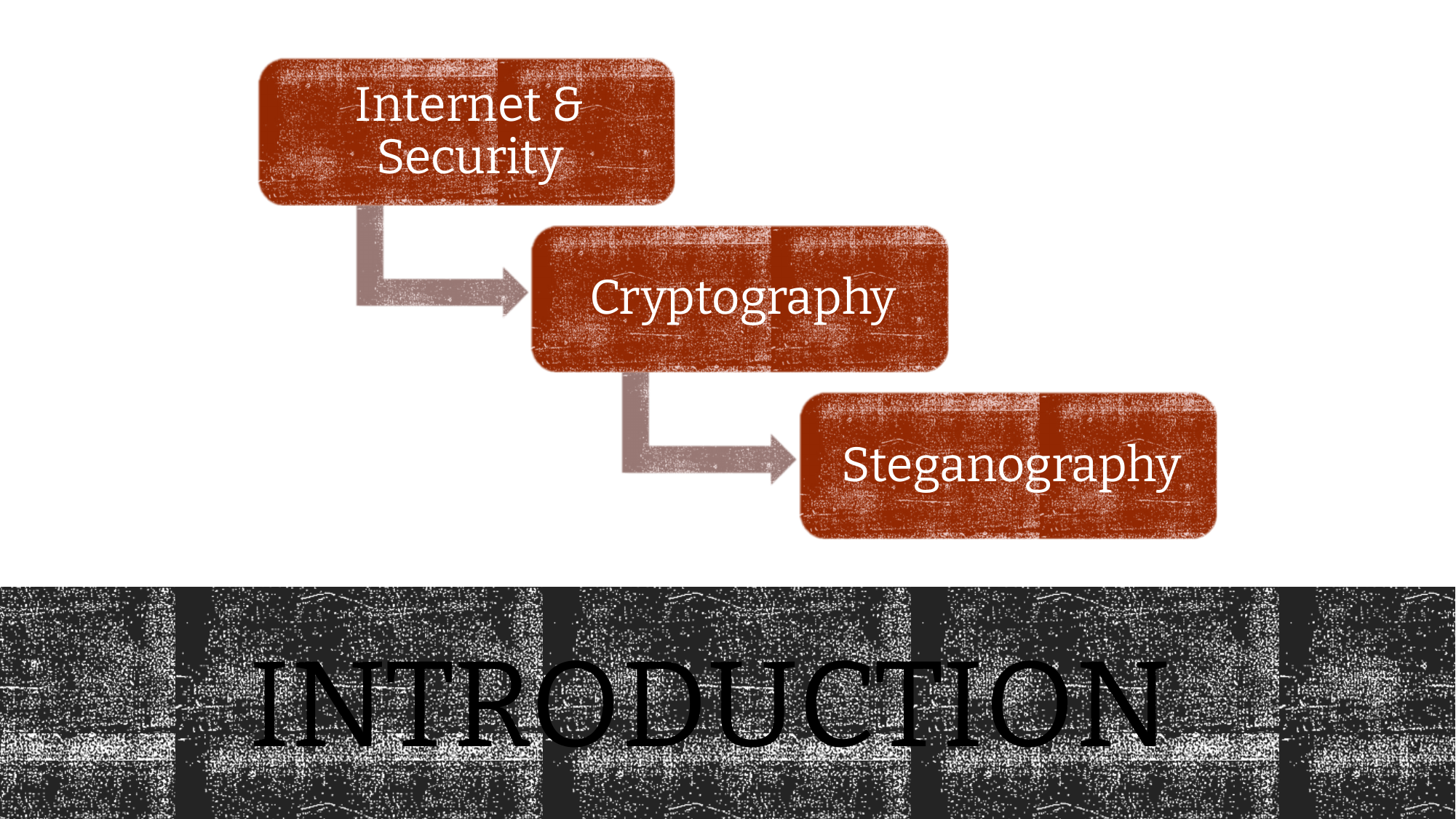

Internet & Security
Cryptography
Steganography

# Introduction